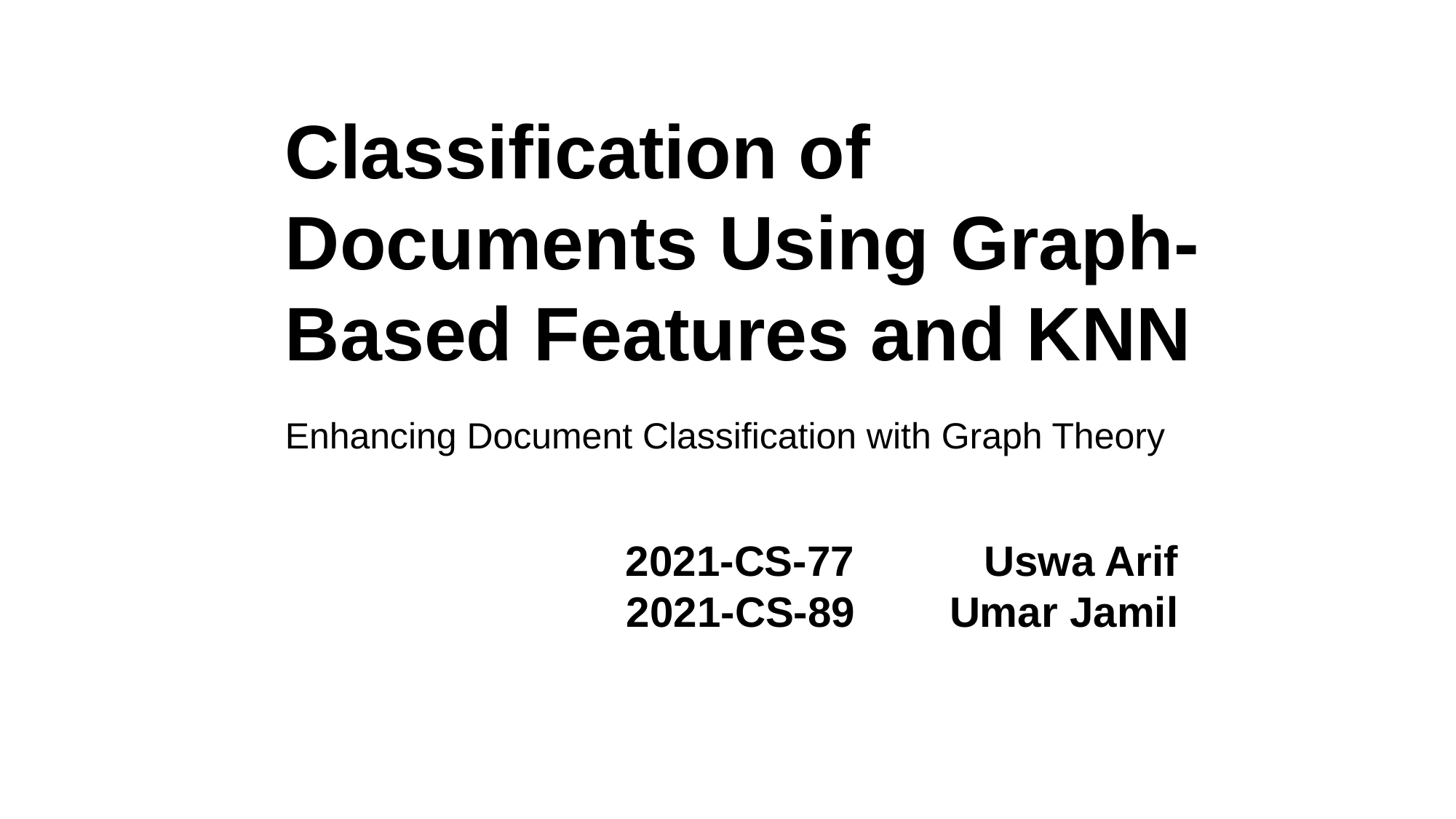

Classification of Documents Using Graph-Based Features and KNN
Enhancing Document Classification with Graph Theory
2021-CS-77           Uswa Arif
2021-CS-89        Umar Jamil